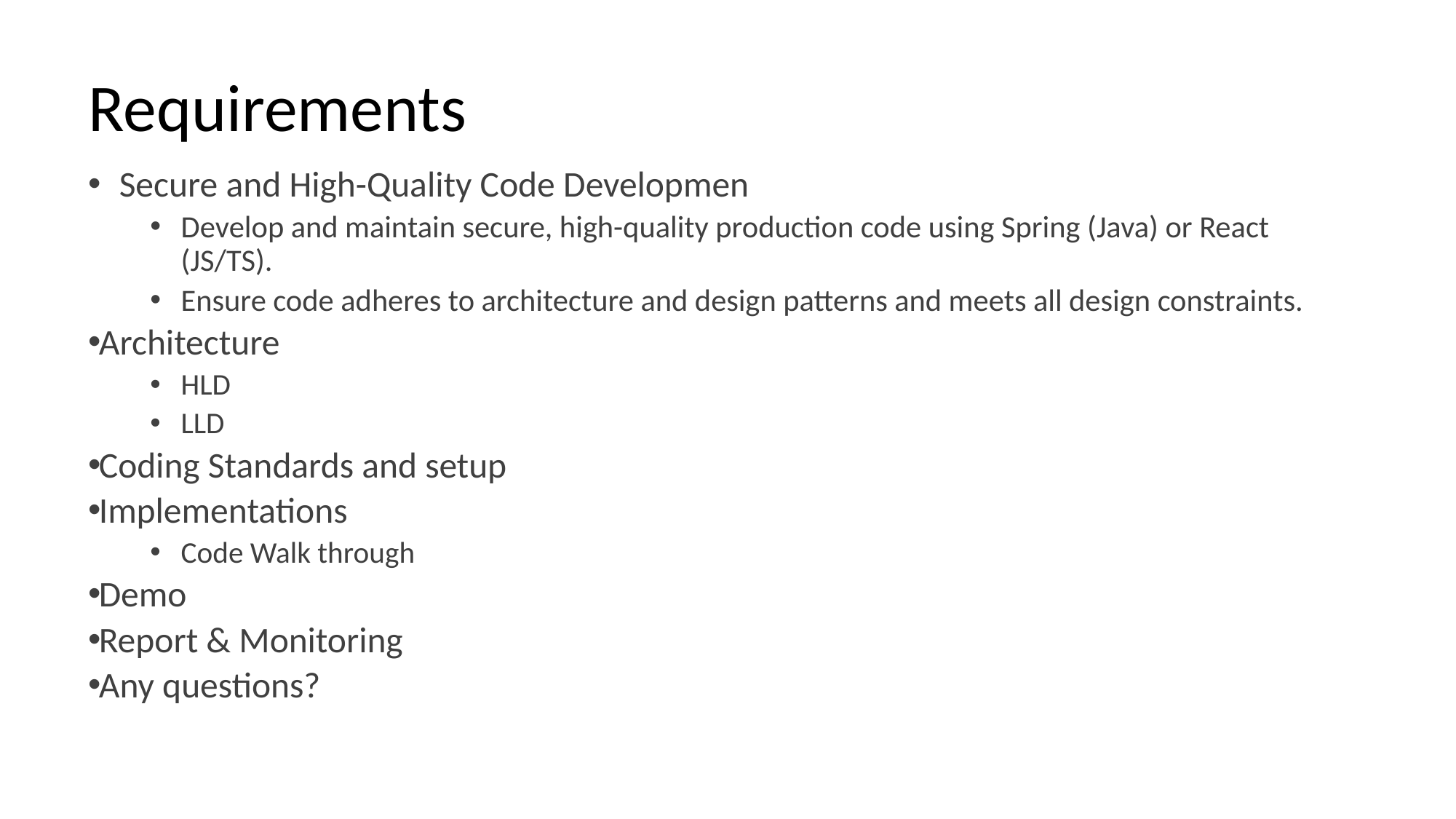

# Requirements
Secure and High-Quality Code Developmen
Develop and maintain secure, high-quality production code using Spring (Java) or React (JS/TS).
Ensure code adheres to architecture and design patterns and meets all design constraints.
Architecture
HLD
LLD
Coding Standards and setup
Implementations
Code Walk through
Demo
Report & Monitoring
Any questions?